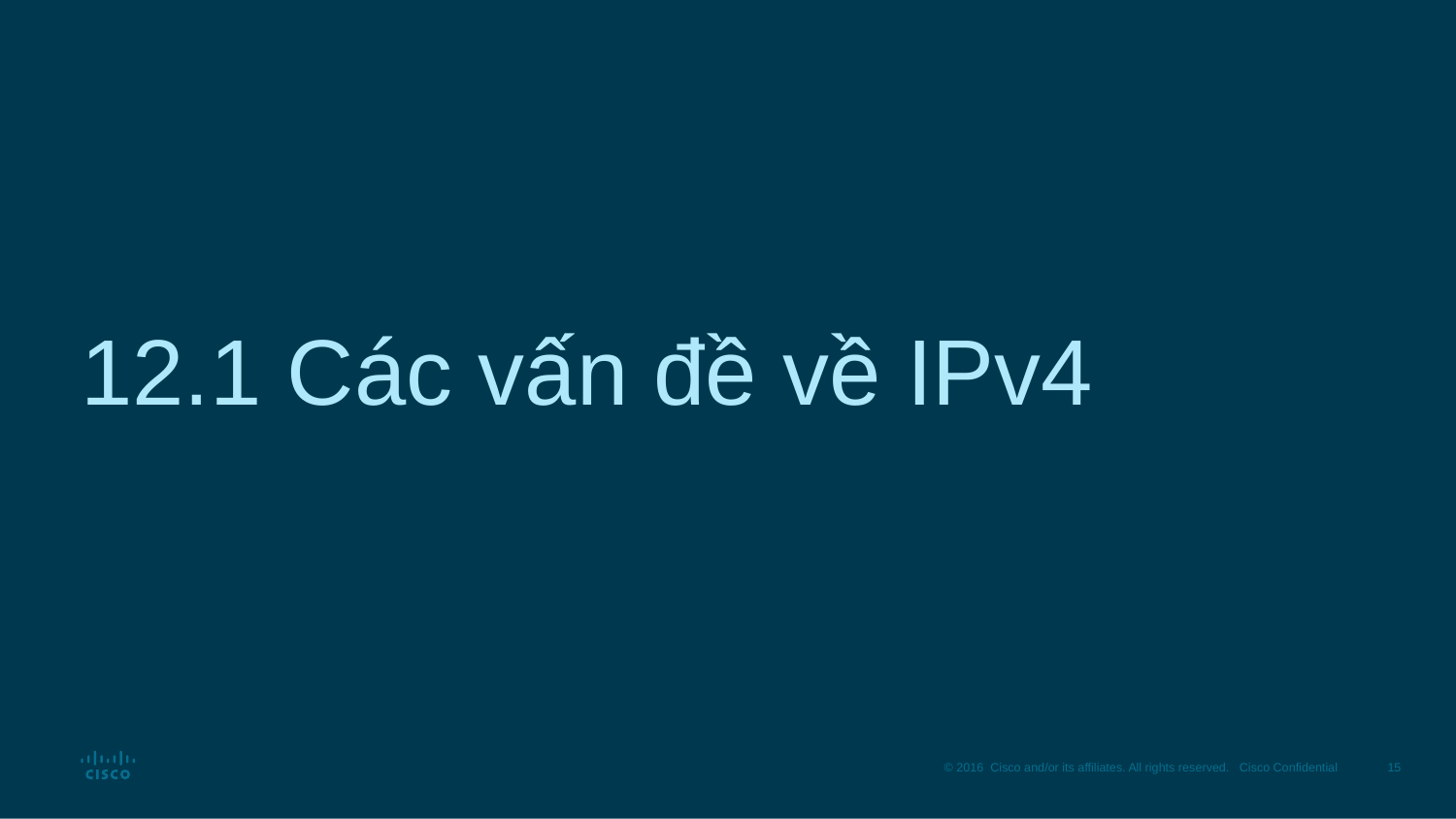

# 12.1 Các vấn đề về IPv4